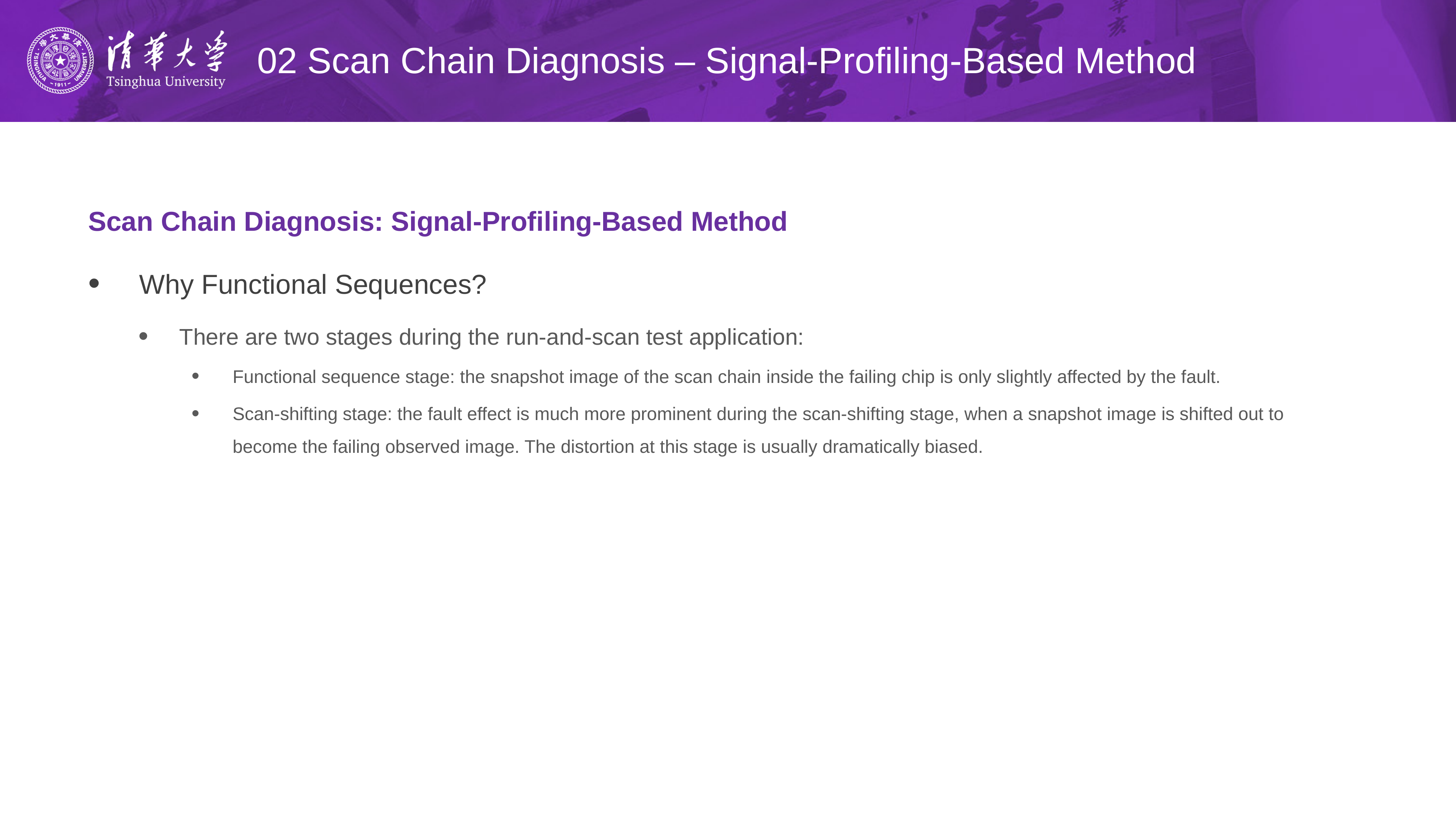

# 02 Scan Chain Diagnosis – Signal-Profiling-Based Method
Scan Chain Diagnosis: Signal-Profiling-Based Method
Why Functional Sequences?
There are two stages during the run-and-scan test application:
Functional sequence stage: the snapshot image of the scan chain inside the failing chip is only slightly affected by the fault.
Scan-shifting stage: the fault effect is much more prominent during the scan-shifting stage, when a snapshot image is shifted out to become the failing observed image. The distortion at this stage is usually dramatically biased.